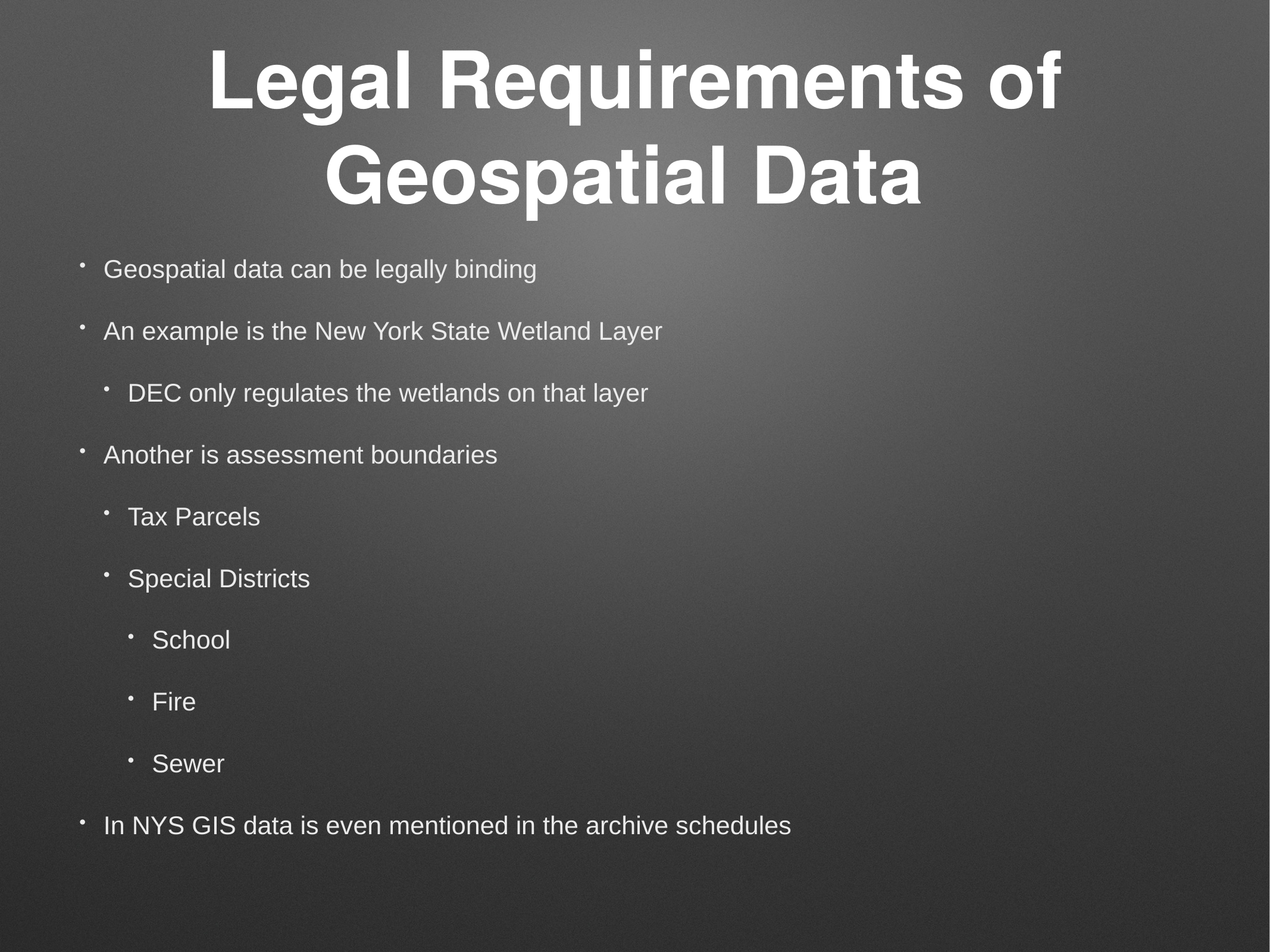

# Legal Requirements of Geospatial Data
Geospatial data can be legally binding
An example is the New York State Wetland Layer
DEC only regulates the wetlands on that layer
Another is assessment boundaries
Tax Parcels
Special Districts
School
Fire
Sewer
In NYS GIS data is even mentioned in the archive schedules